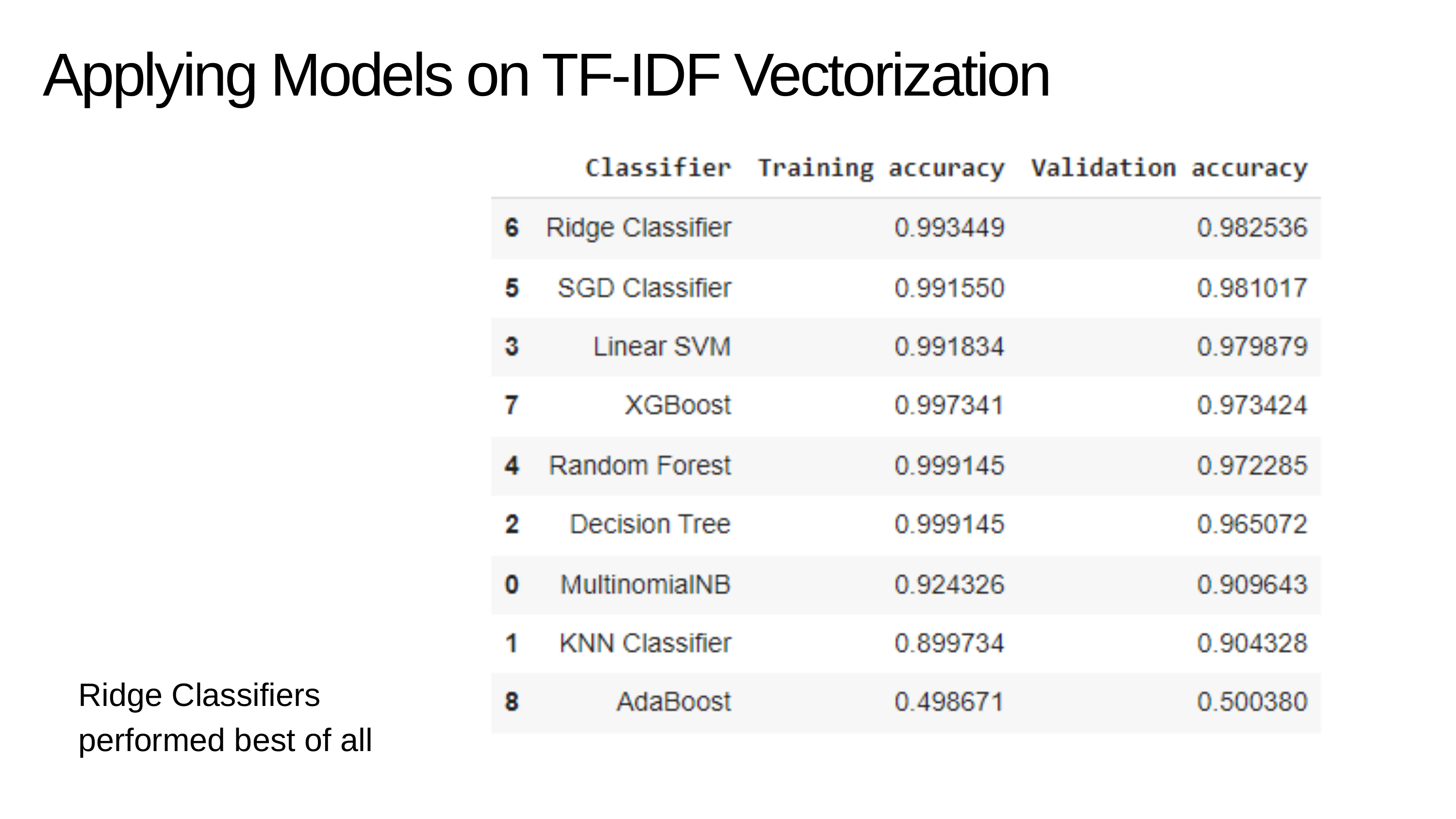

Applying Models on TF-IDF Vectorization

Ridge Classifiers performed best of all